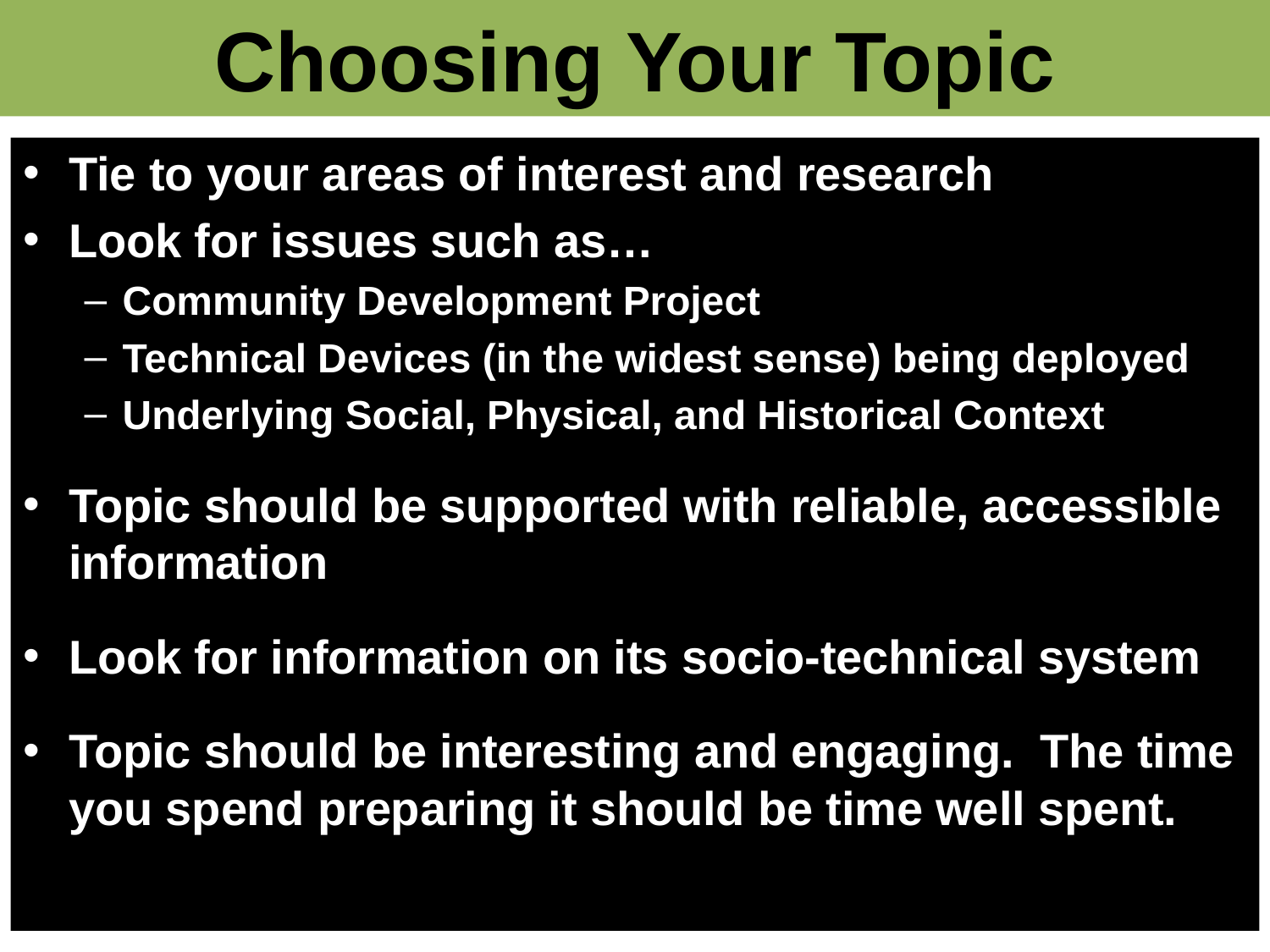

# Choosing Your Topic
Tie to your areas of interest and research
Look for issues such as…
Community Development Project
Technical Devices (in the widest sense) being deployed
Underlying Social, Physical, and Historical Context

Topic should be supported with reliable, accessible information

Look for information on its socio-technical system

Topic should be interesting and engaging.  The time you spend preparing it should be time well spent.